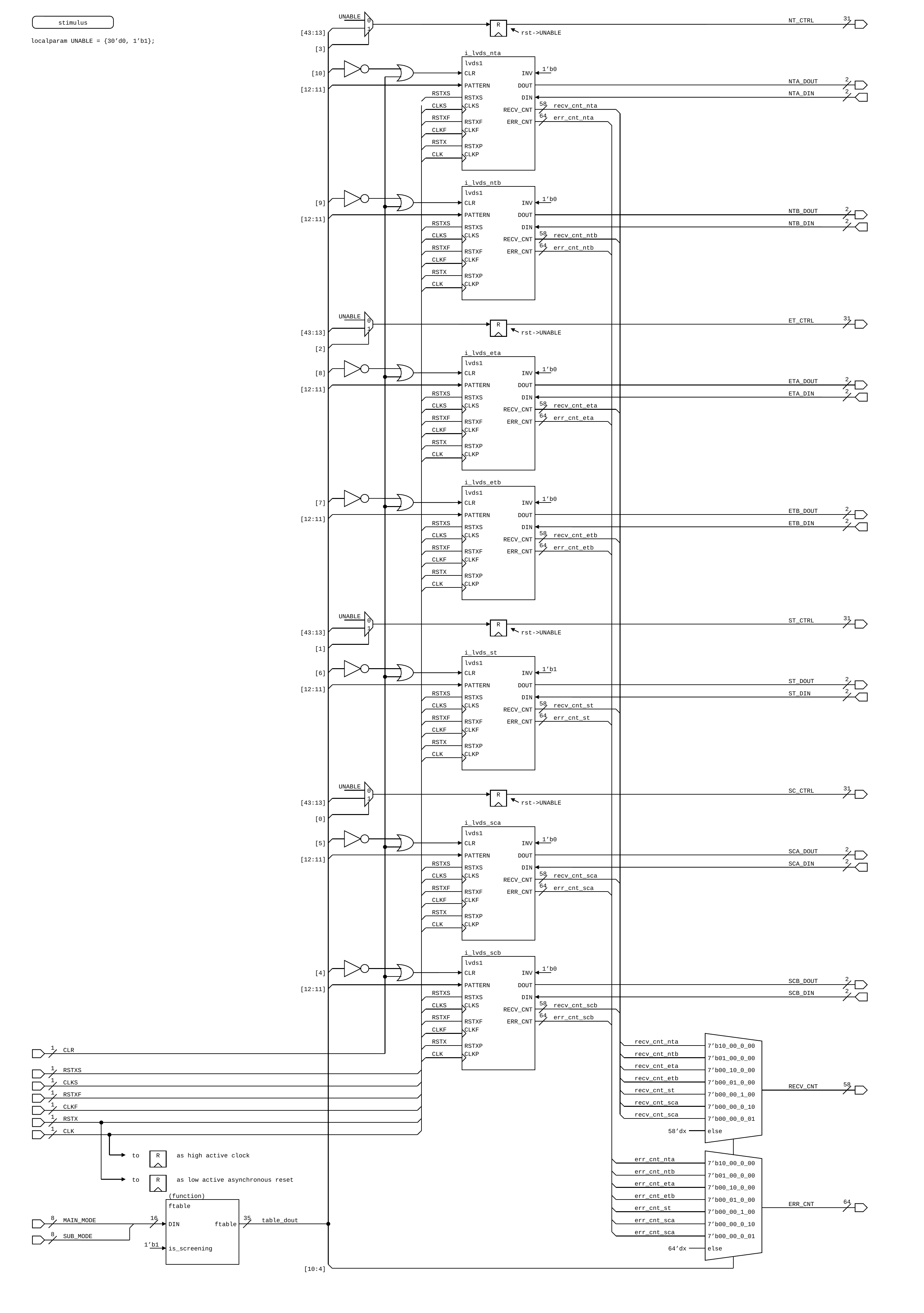

UNABLE
stimulus
0
NT_CTRL
31
R

1
[43:13]
rst->UNABLE
localparam UNABLE = {30’d0, 1’b1};
[3]
i_lvds_nta
lvds1

1’b0
[10]
CLR
INV
NTA_DOUT
2
PATTERN
DOUT

[12:11]
RSTXS
NTA_DIN
2
RSTXS
DIN

CLKS
CLKS
58
recv_cnt_nta
RECV_CNT
RSTXF
64
err_cnt_nta
RSTXF
ERR_CNT
CLKF
CLKF
RSTX
RSTXP
CLK
CLKP
i_lvds_ntb
lvds1

1’b0
[9]
CLR
INV
NTB_DOUT
2
PATTERN
DOUT

[12:11]
RSTXS
NTB_DIN
2
RSTXS
DIN

CLKS
CLKS
58
recv_cnt_ntb
RECV_CNT
RSTXF
64
err_cnt_ntb
RSTXF
ERR_CNT
CLKF
CLKF
RSTX
RSTXP
CLK
CLKP
UNABLE
0
ET_CTRL
31
R

1
[43:13]
rst->UNABLE
[2]
i_lvds_eta
lvds1

1’b0
[8]
CLR
INV
ETA_DOUT
2
PATTERN
DOUT

[12:11]
RSTXS
ETA_DIN
2
RSTXS
DIN

CLKS
CLKS
58
recv_cnt_eta
RECV_CNT
RSTXF
64
err_cnt_eta
RSTXF
ERR_CNT
CLKF
CLKF
RSTX
RSTXP
CLK
CLKP
i_lvds_etb
lvds1

1’b0
[7]
CLR
INV
ETB_DOUT
2
PATTERN
DOUT

[12:11]
RSTXS
ETB_DIN
2
RSTXS
DIN

CLKS
CLKS
58
recv_cnt_etb
RECV_CNT
RSTXF
64
err_cnt_etb
RSTXF
ERR_CNT
CLKF
CLKF
RSTX
RSTXP
CLK
CLKP
UNABLE
0
ST_CTRL
31
R

1
[43:13]
rst->UNABLE
[1]
i_lvds_st
lvds1

1’b1
[6]
CLR
INV
ST_DOUT
2
PATTERN
DOUT

[12:11]
RSTXS
ST_DIN
2
RSTXS
DIN

CLKS
CLKS
58
recv_cnt_st
RECV_CNT
RSTXF
64
err_cnt_st
RSTXF
ERR_CNT
CLKF
CLKF
RSTX
RSTXP
CLK
CLKP
UNABLE
0
SC_CTRL
31
R

1
[43:13]
rst->UNABLE
[0]
i_lvds_sca
lvds1

1’b0
[5]
CLR
INV
SCA_DOUT
2
PATTERN
DOUT

[12:11]
RSTXS
SCA_DIN
2
RSTXS
DIN

CLKS
CLKS
58
recv_cnt_sca
RECV_CNT
RSTXF
64
err_cnt_sca
RSTXF
ERR_CNT
CLKF
CLKF
RSTX
RSTXP
CLK
CLKP
i_lvds_scb
lvds1

1’b0
[4]
CLR
INV
SCB_DOUT
2
PATTERN
DOUT

[12:11]
RSTXS
SCB_DIN
2
RSTXS
DIN

CLKS
CLKS
58
recv_cnt_scb
RECV_CNT
RSTXF
64
err_cnt_scb
RSTXF
ERR_CNT
CLKF
CLKF
RSTX
recv_cnt_nta
RSTXP
7’b10_00_0_00
1
CLR

CLK
CLKP
recv_cnt_ntb
7’b01_00_0_00

recv_cnt_eta
1
RSTXS
7’b00_10_0_00

recv_cnt_etb
1
CLKS
7’b00_01_0_00

RECV_CNT
58
recv_cnt_st

1
RSTXF
7’b00_00_1_00

recv_cnt_sca
1
CLKF
7’b00_00_0_10

recv_cnt_sca
1
RSTX
7’b00_00_0_01

1
CLK
58’dx
else

R
to
as high active clock

err_cnt_nta
7’b10_00_0_00
err_cnt_ntb
7’b01_00_0_00
R
to
as low active asynchronous reset

err_cnt_eta
7’b00_10_0_00
(function)
err_cnt_etb
7’b00_01_0_00
ftable
ERR_CNT
64
err_cnt_st

7’b00_00_1_00
8
MAIN_MODE
16
35
table_dout
err_cnt_sca

DIN
ftable
7’b00_00_0_10
err_cnt_sca
8
SUB_MODE
7’b00_00_0_01

1’b1
is_screening
64’dx
else
[10:4]